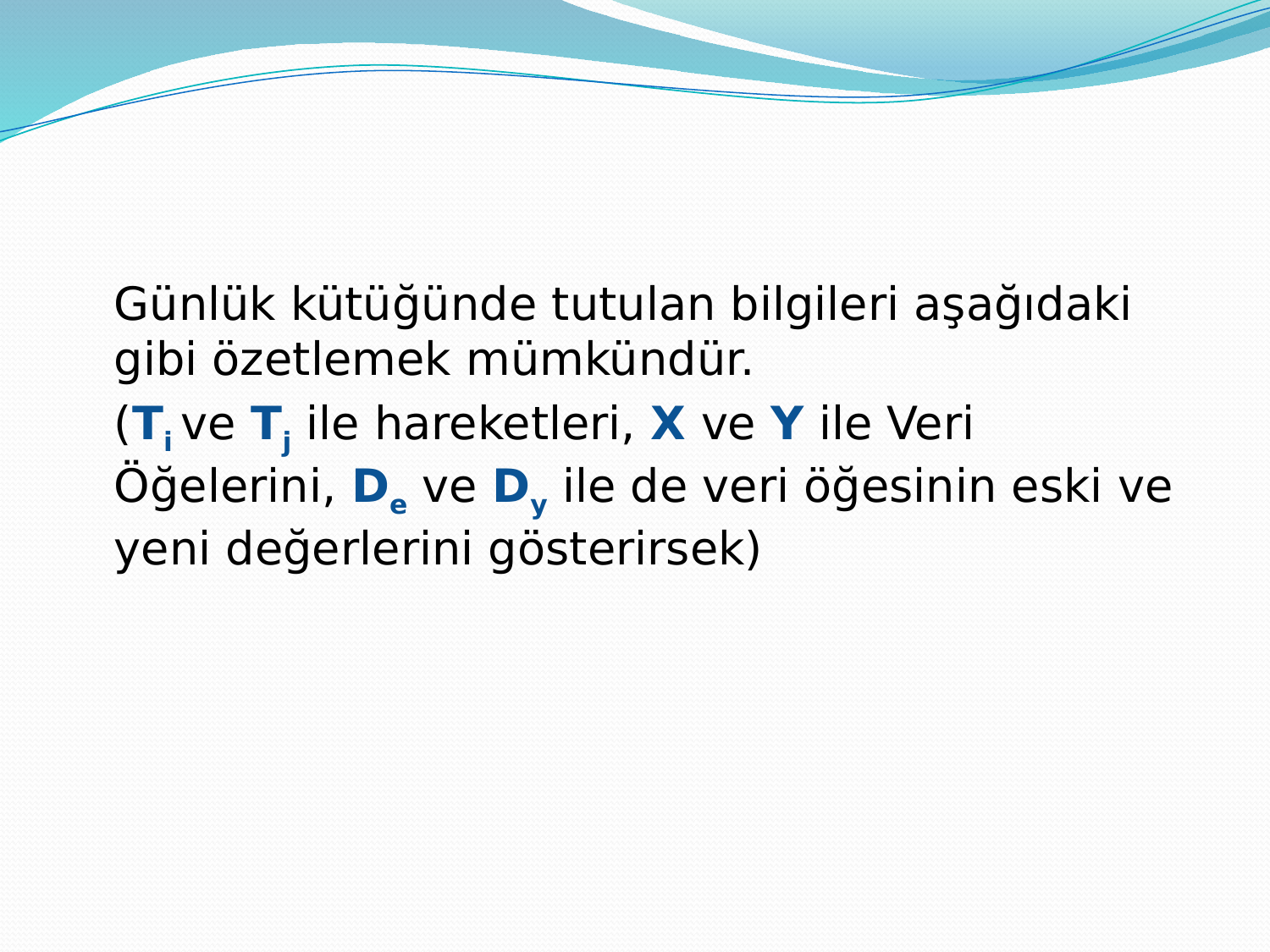

#
	Günlük kütüğünde tutulan bilgileri aşağıdaki gibi özetlemek mümkündür.
	(Ti ve Tj ile hareketleri, X ve Y ile Veri Öğelerini, De ve Dy ile de veri öğesinin eski ve yeni değerlerini gösterirsek)